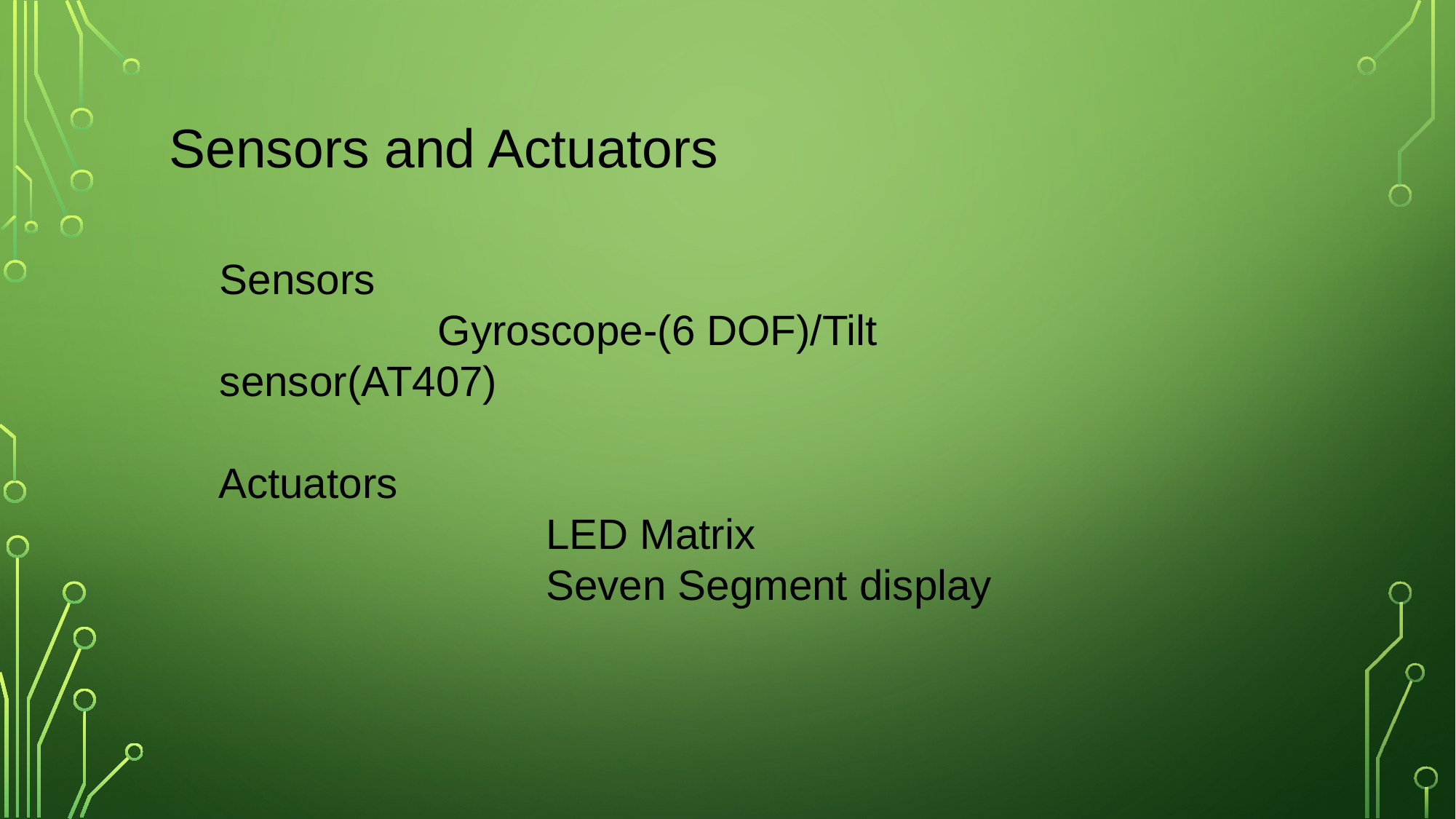

Sensors and Actuators
Sensors
		Gyroscope-(6 DOF)/Tilt sensor(AT407)

Actuators
			LED Matrix
			Seven Segment display